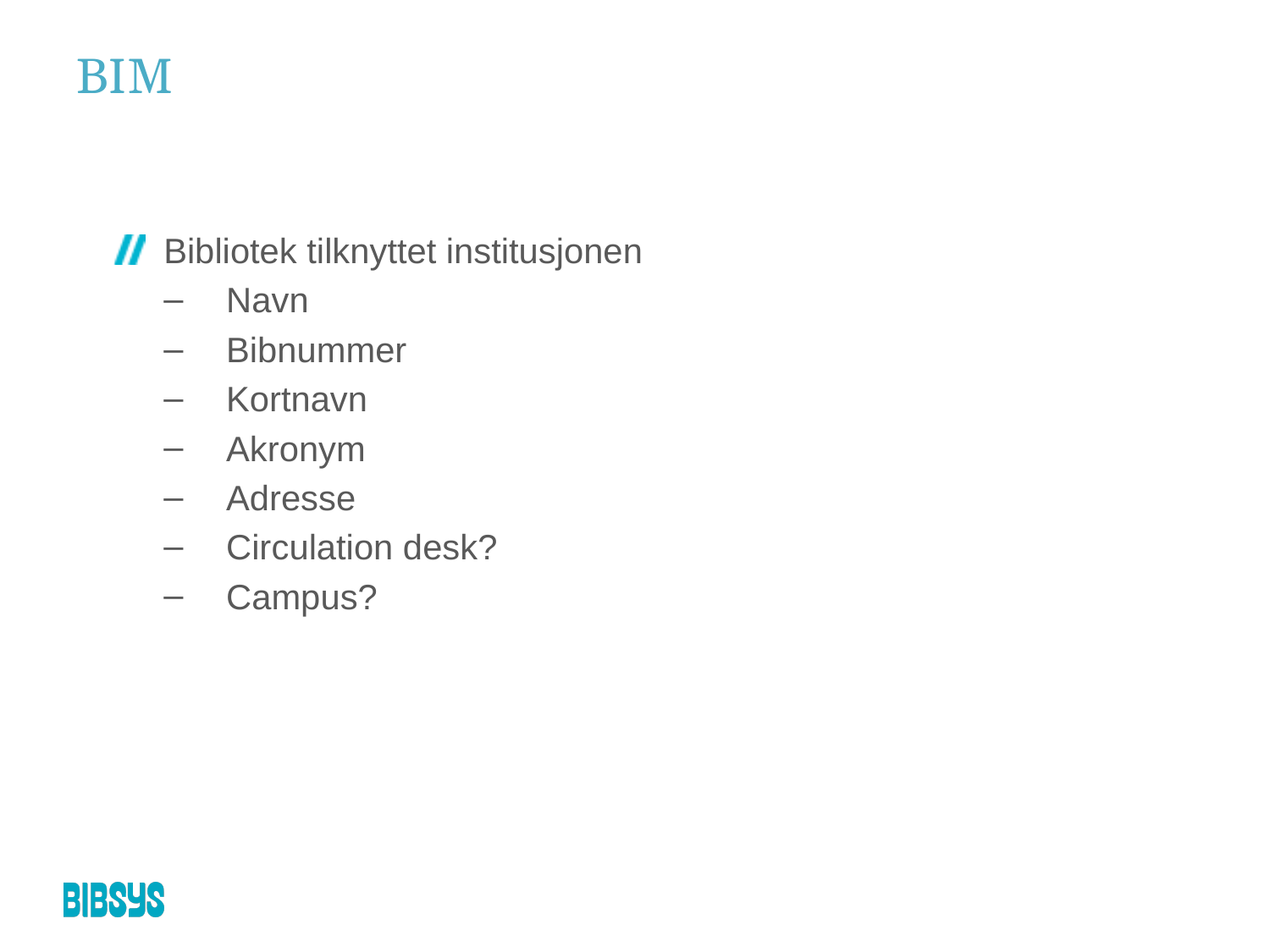

# BIM
Bibliotek tilknyttet institusjonen
Navn
Bibnummer
Kortnavn
Akronym
Adresse
Circulation desk?
Campus?